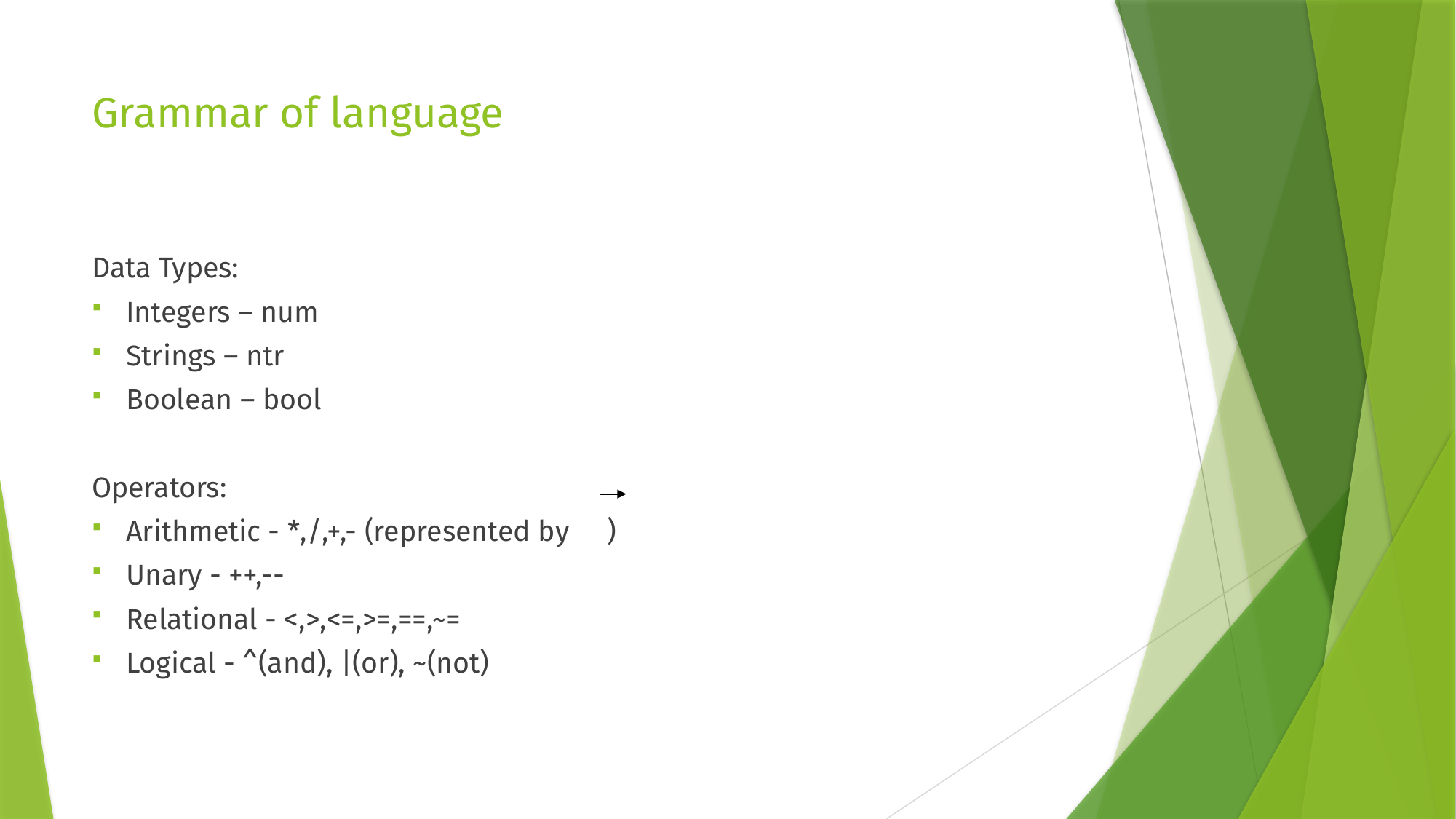

# Grammar of language
Data Types:
Integers – num
Strings – ntr
Boolean – bool

Operators:
Arithmetic - *,/,+,- (represented by     )
Unary - ++,--
Relational - <,>,<=,>=,==,~=
Logical - ^(and), |(or), ~(not)